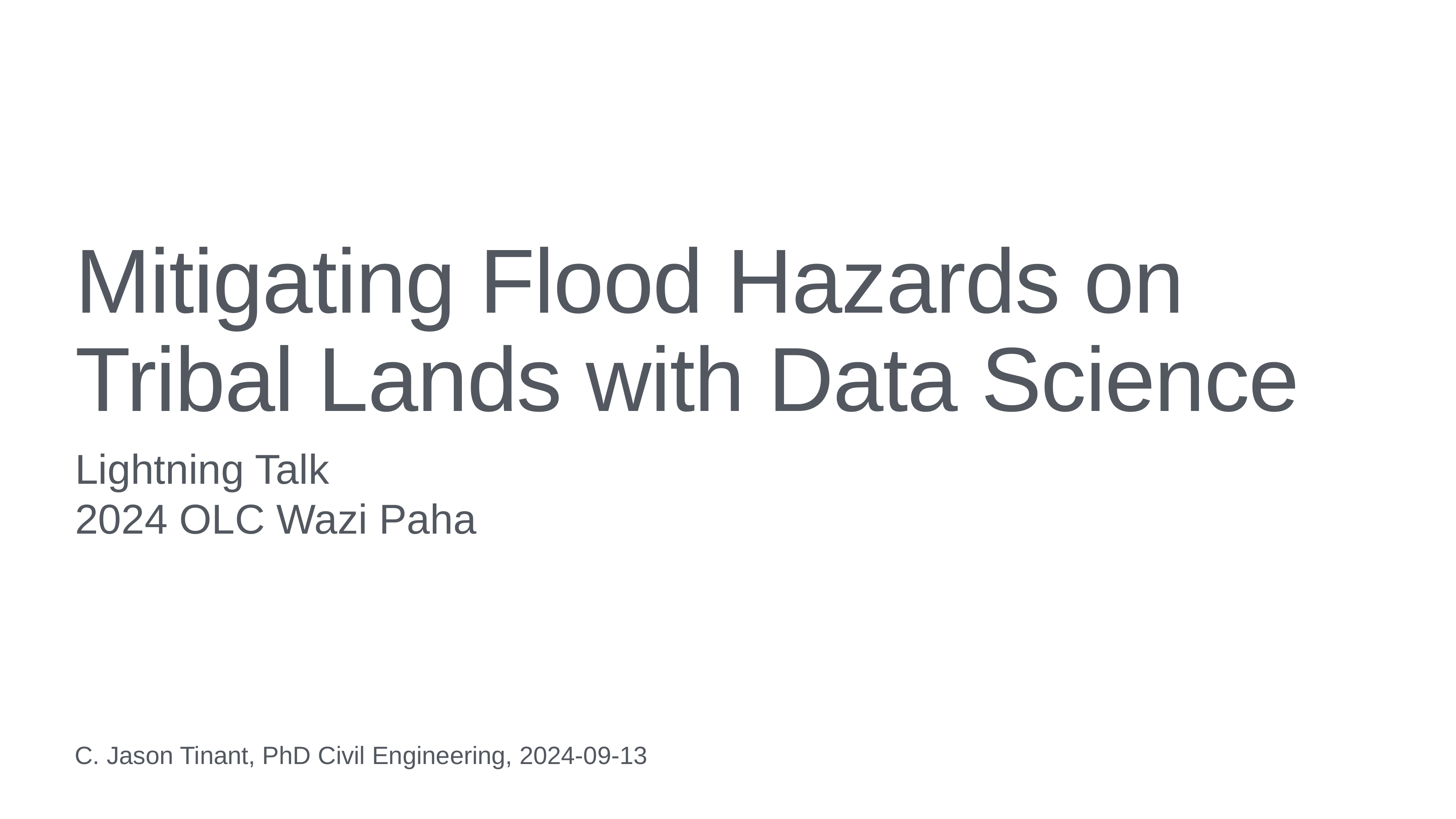

# Mitigating Flood Hazards on Tribal Lands with Data Science
Lightning Talk
2024 OLC Wazi Paha
C. Jason Tinant, PhD Civil Engineering, 2024-09-13